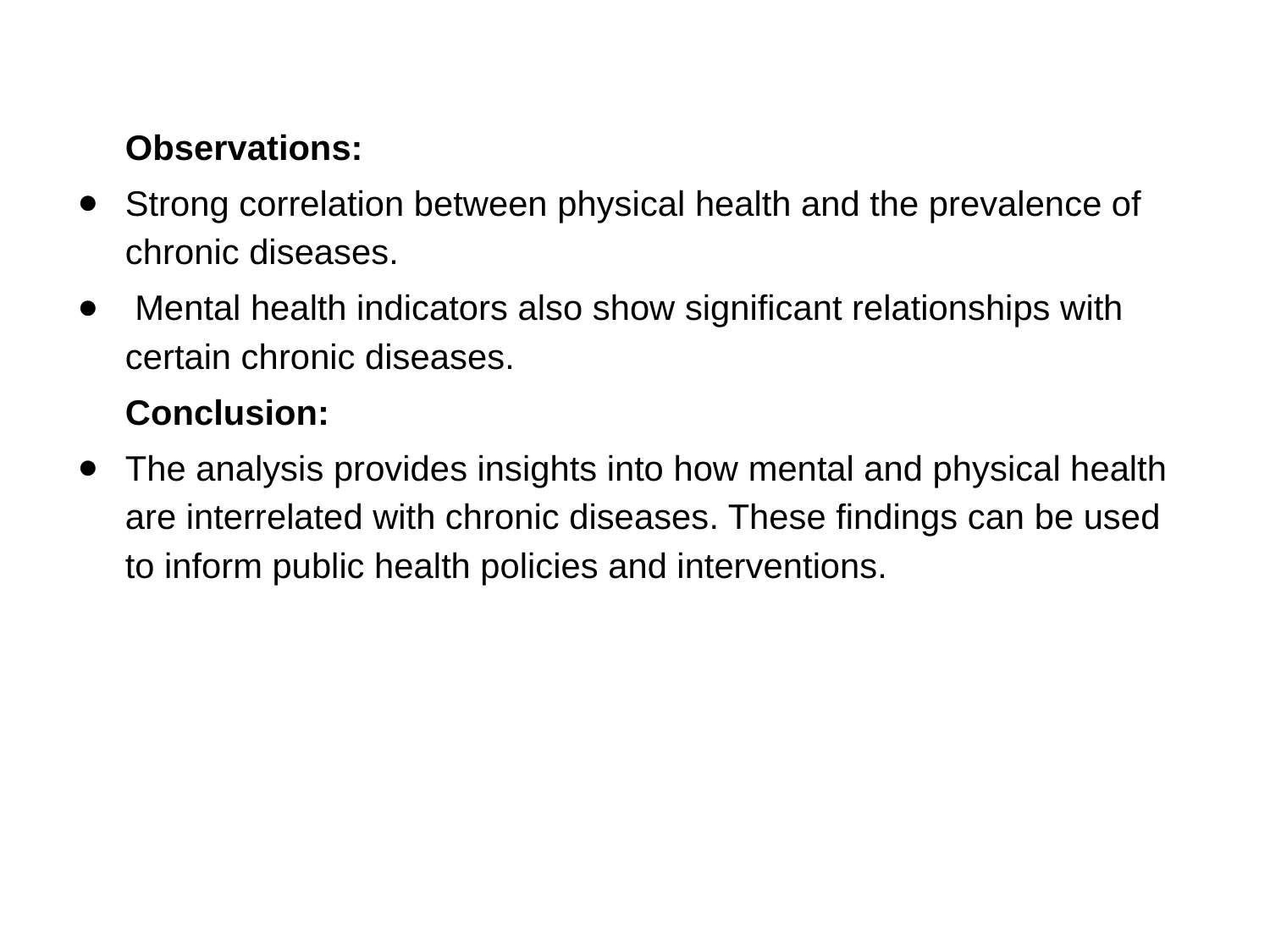

Observations:
Strong correlation between physical health and the prevalence of chronic diseases.
 Mental health indicators also show significant relationships with certain chronic diseases.
Conclusion:
The analysis provides insights into how mental and physical health are interrelated with chronic diseases. These findings can be used to inform public health policies and interventions.